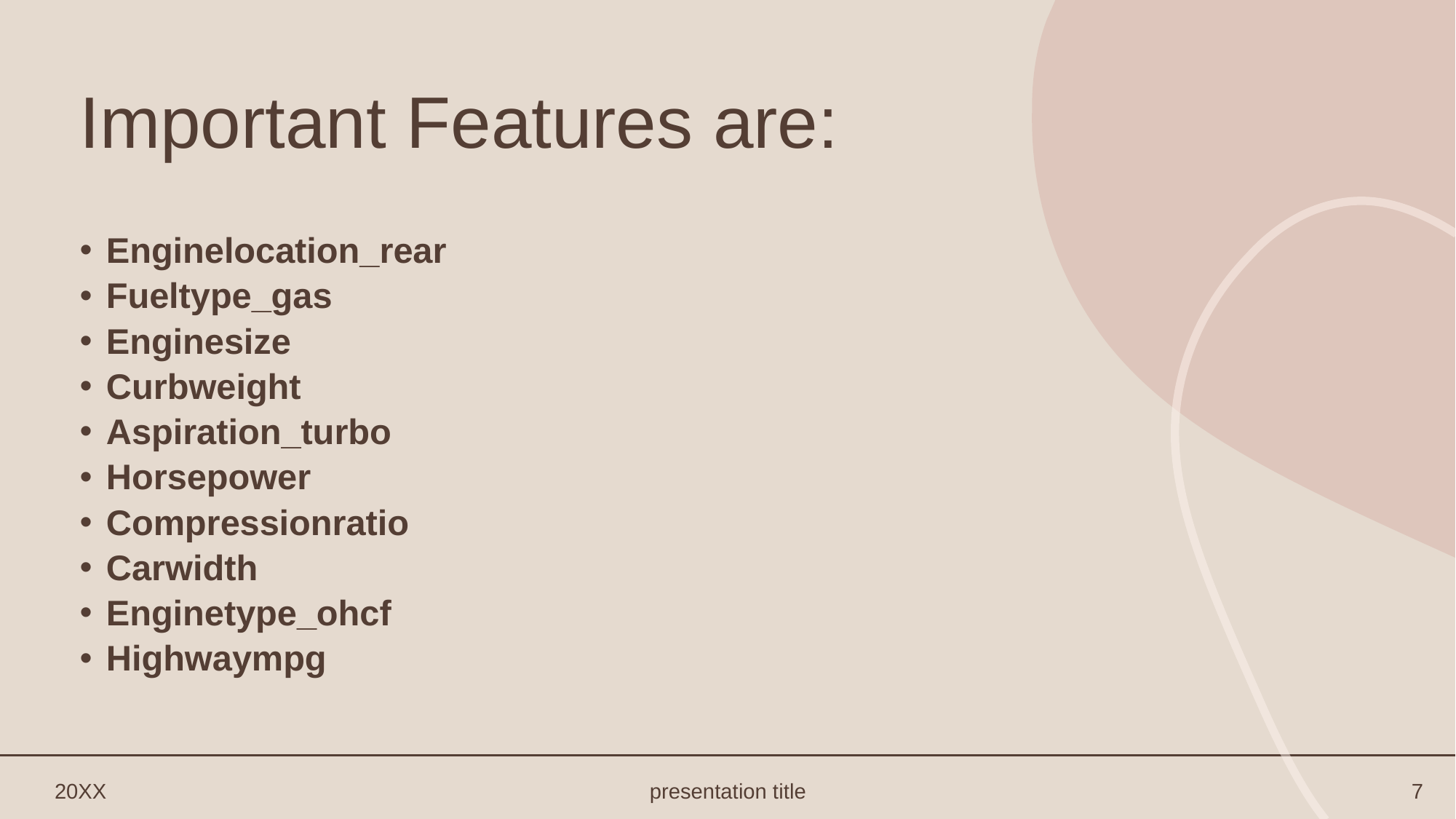

# Important Features are:
Enginelocation_rear
Fueltype_gas
Enginesize
Curbweight
Aspiration_turbo
Horsepower
Compressionratio
Carwidth
Enginetype_ohcf
Highwaympg

20XX
presentation title
7